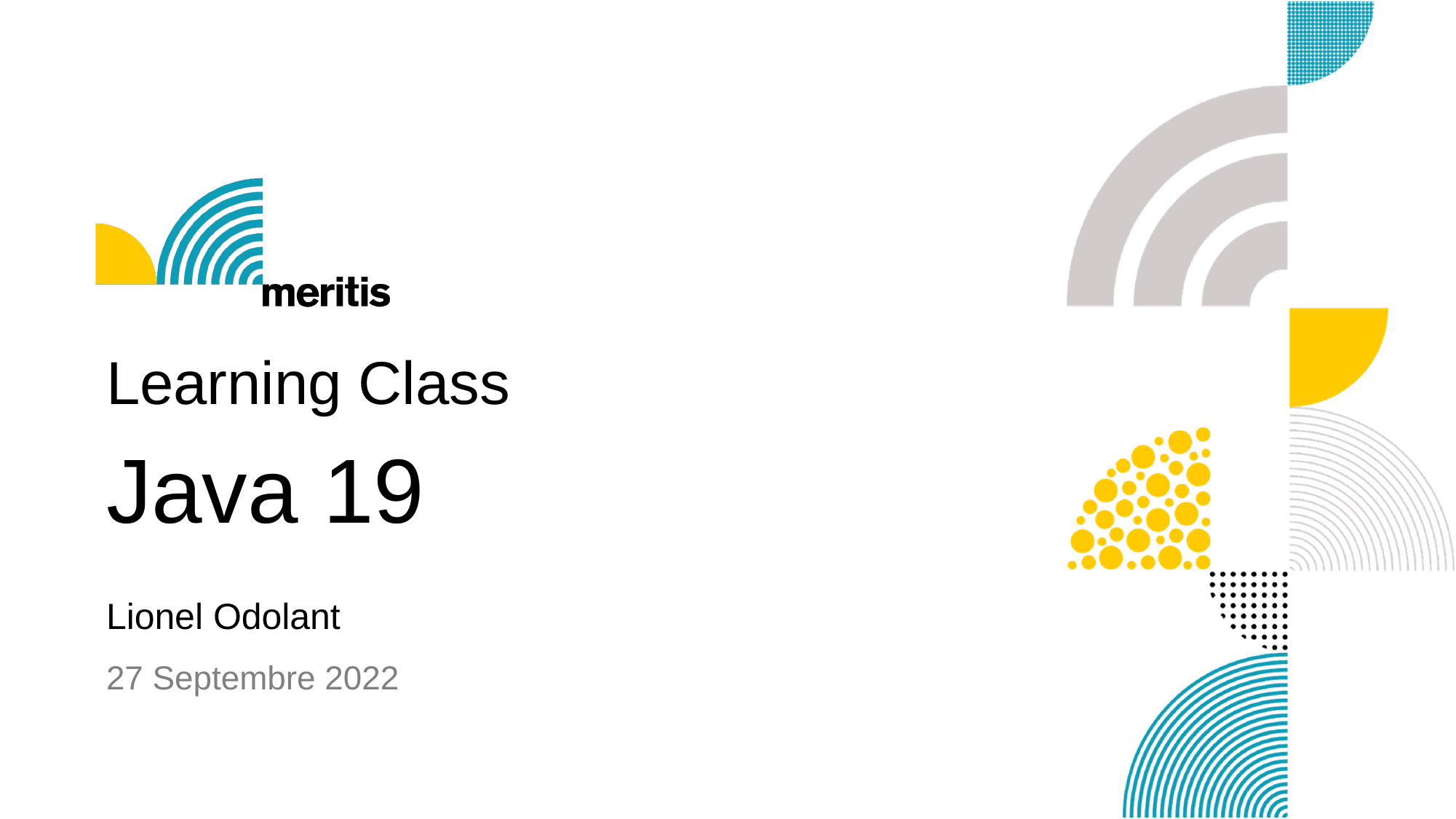

Learning Class
Java 19
Lionel Odolant
27 Septembre 2022